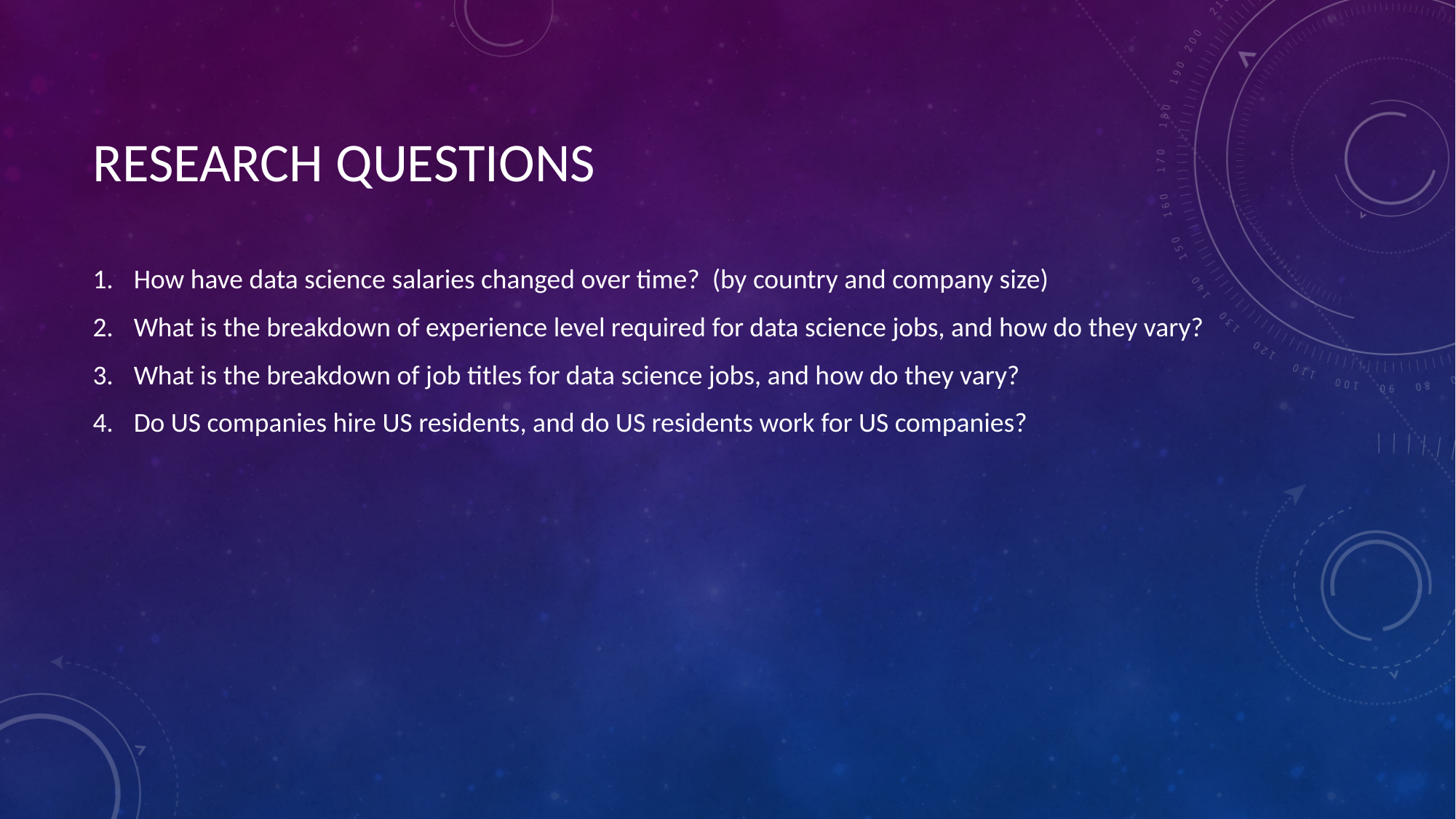

# RESEARCH QUESTIONS
How have data science salaries changed over time?  (by country and company size)
What is the breakdown of experience level required for data science jobs, and how do they vary?
What is the breakdown of job titles for data science jobs, and how do they vary?
Do US companies hire US residents, and do US residents work for US companies?